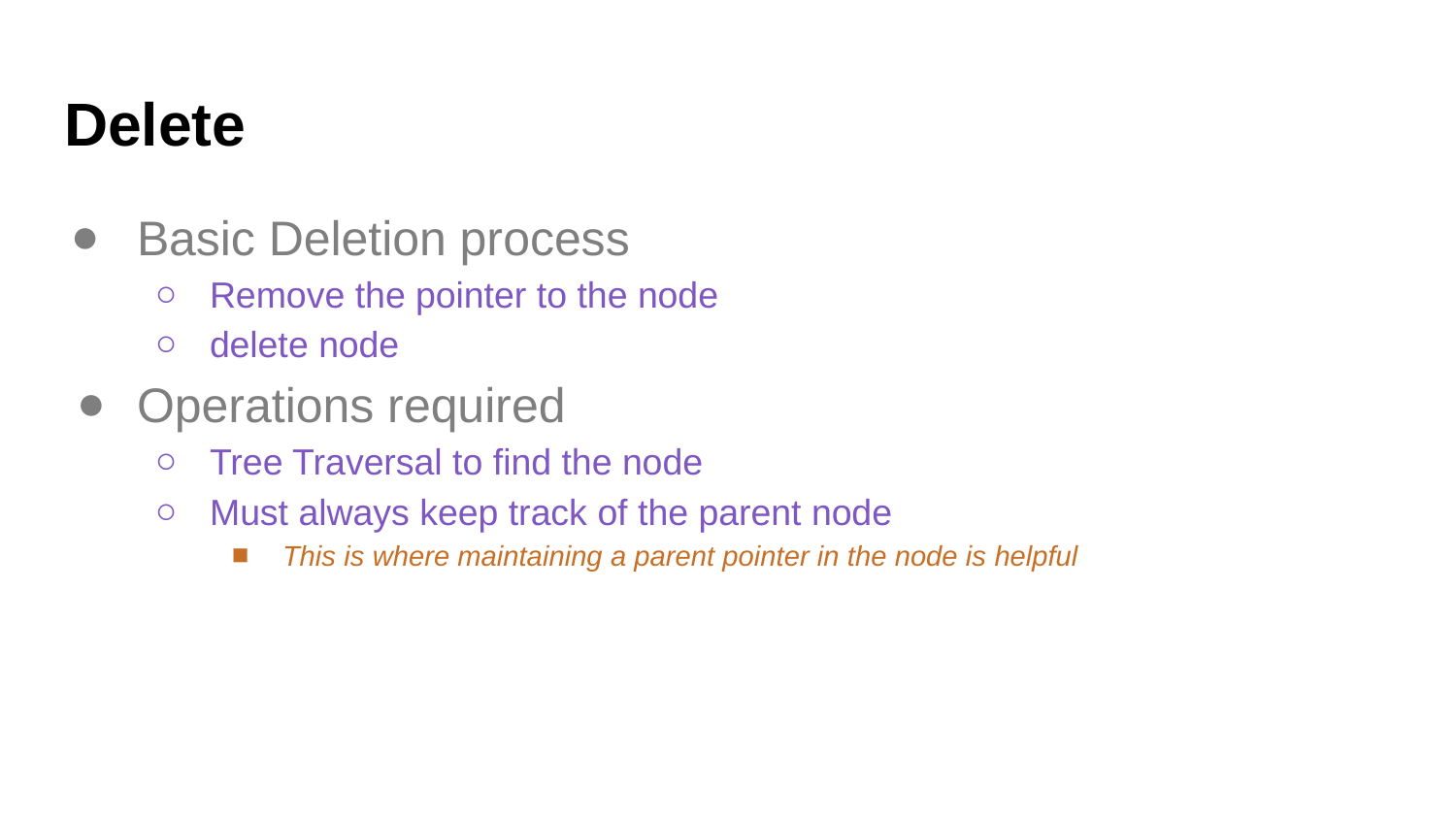

# Delete
Basic Deletion process
Remove the pointer to the node
delete node
Operations required
Tree Traversal to find the node
Must always keep track of the parent node
This is where maintaining a parent pointer in the node is helpful